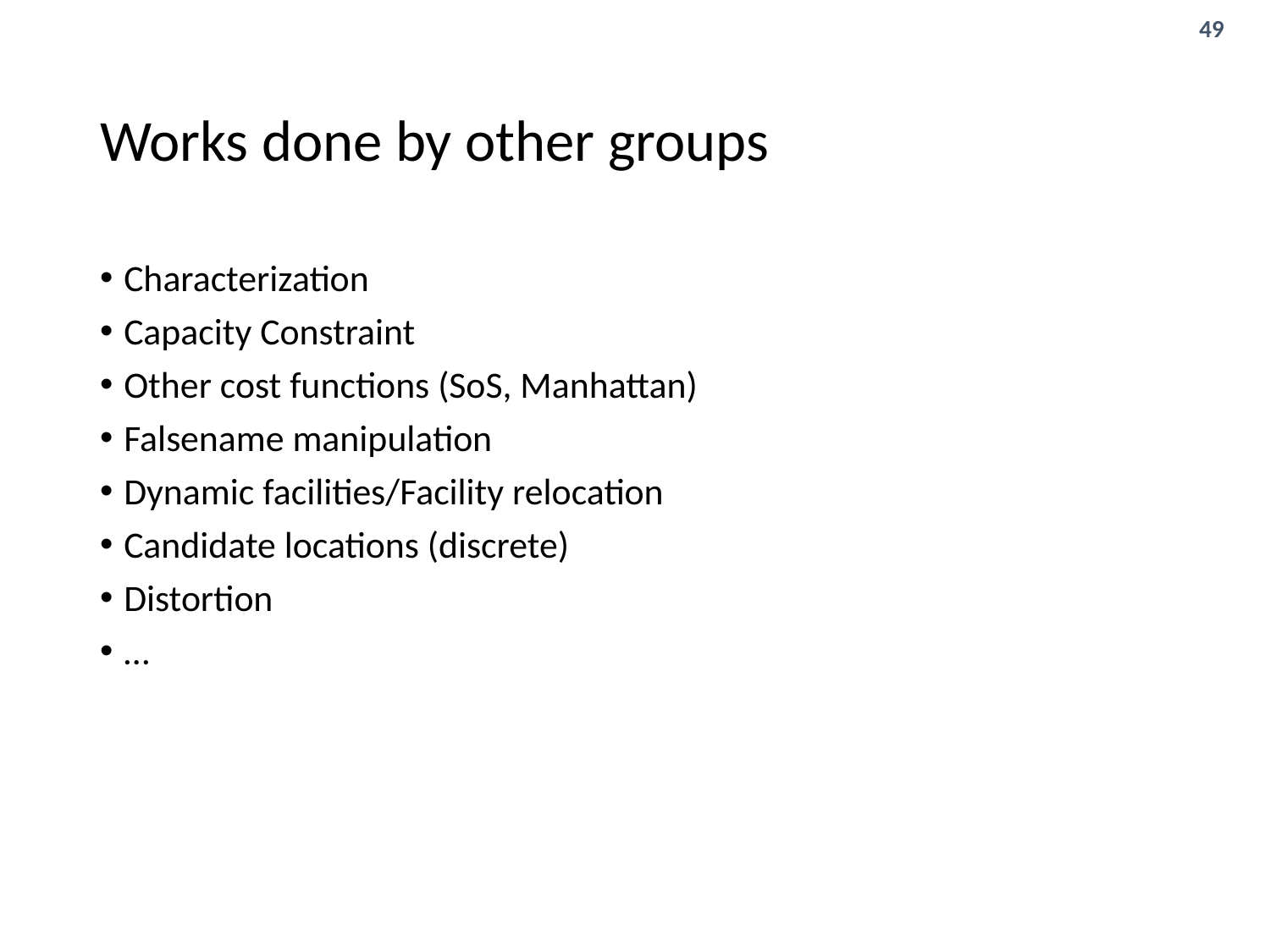

# Works done by other groups
Characterization
Capacity Constraint
Other cost functions (SoS, Manhattan)
Falsename manipulation
Dynamic facilities/Facility relocation
Candidate locations (discrete)
Distortion
…